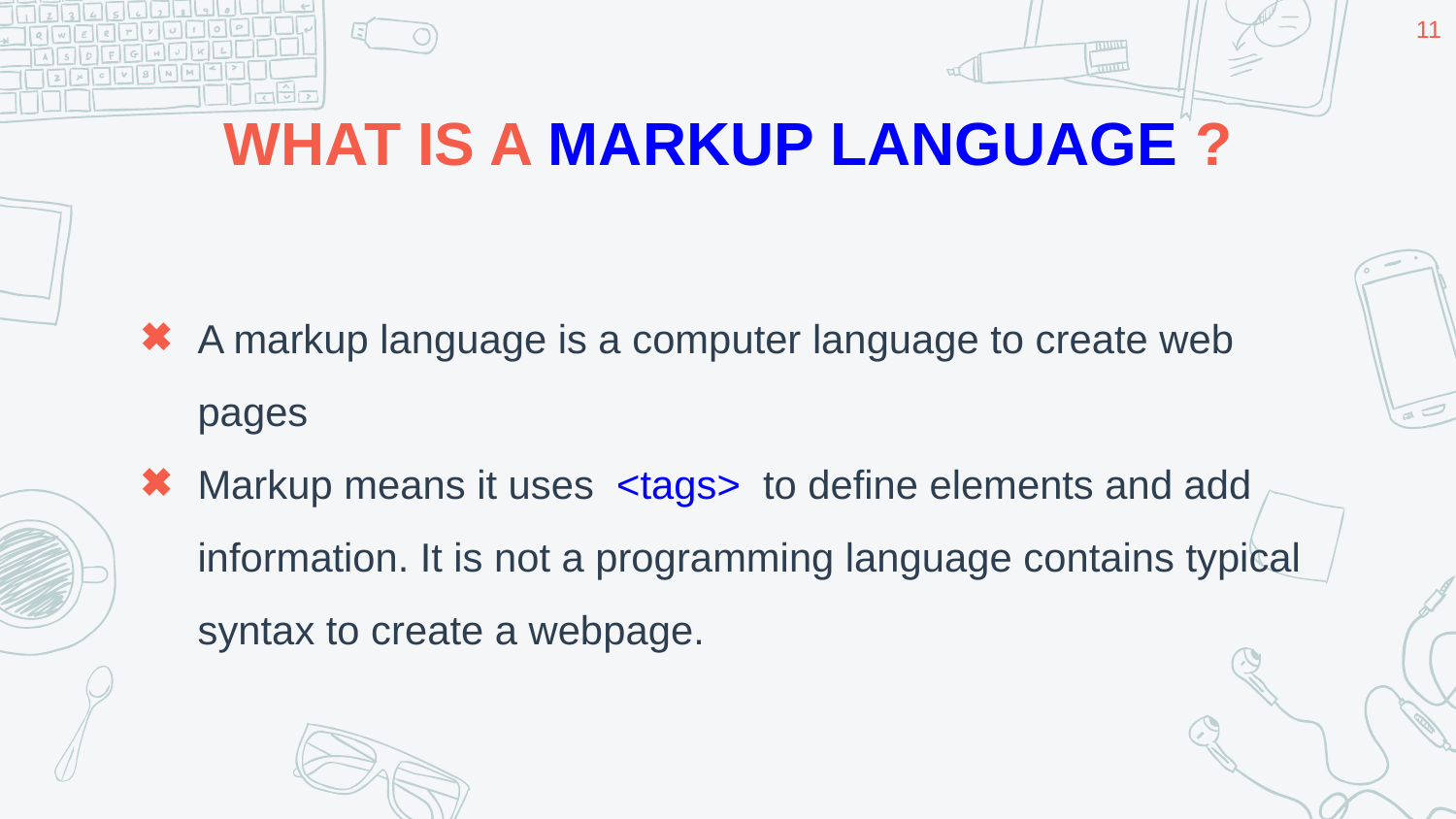

11
# WHAT IS A MARKUP LANGUAGE ?
A markup language is a computer language to create web pages
Markup means it uses  <tags>  to define elements and add information. It is not a programming language contains typical syntax to create a webpage.